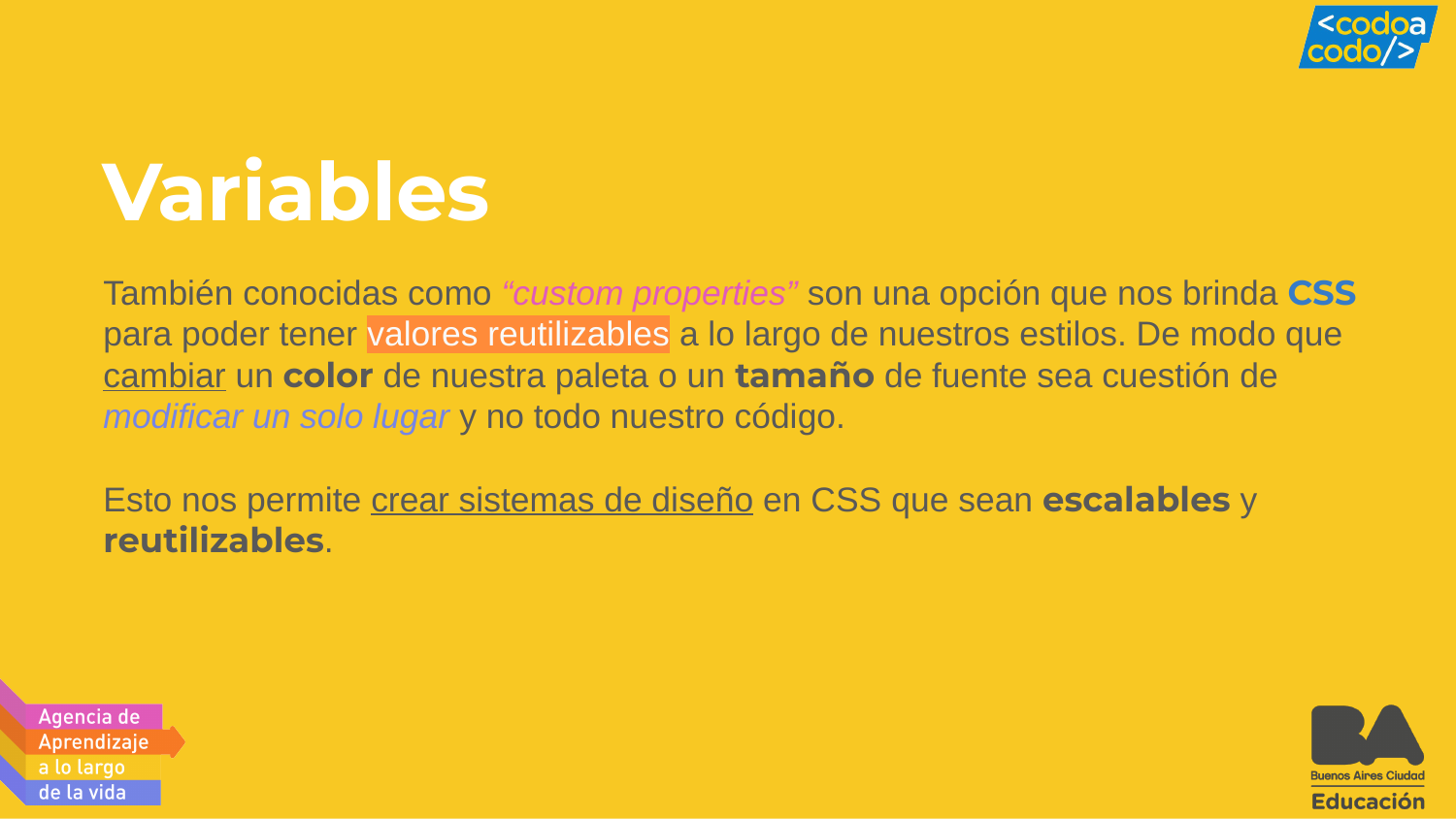

# Variables
También conocidas como “custom properties” son una opción que nos brinda CSS para poder tener valores reutilizables a lo largo de nuestros estilos. De modo que cambiar un color de nuestra paleta o un tamaño de fuente sea cuestión de modificar un solo lugar y no todo nuestro código.

Esto nos permite crear sistemas de diseño en CSS que sean escalables y reutilizables.